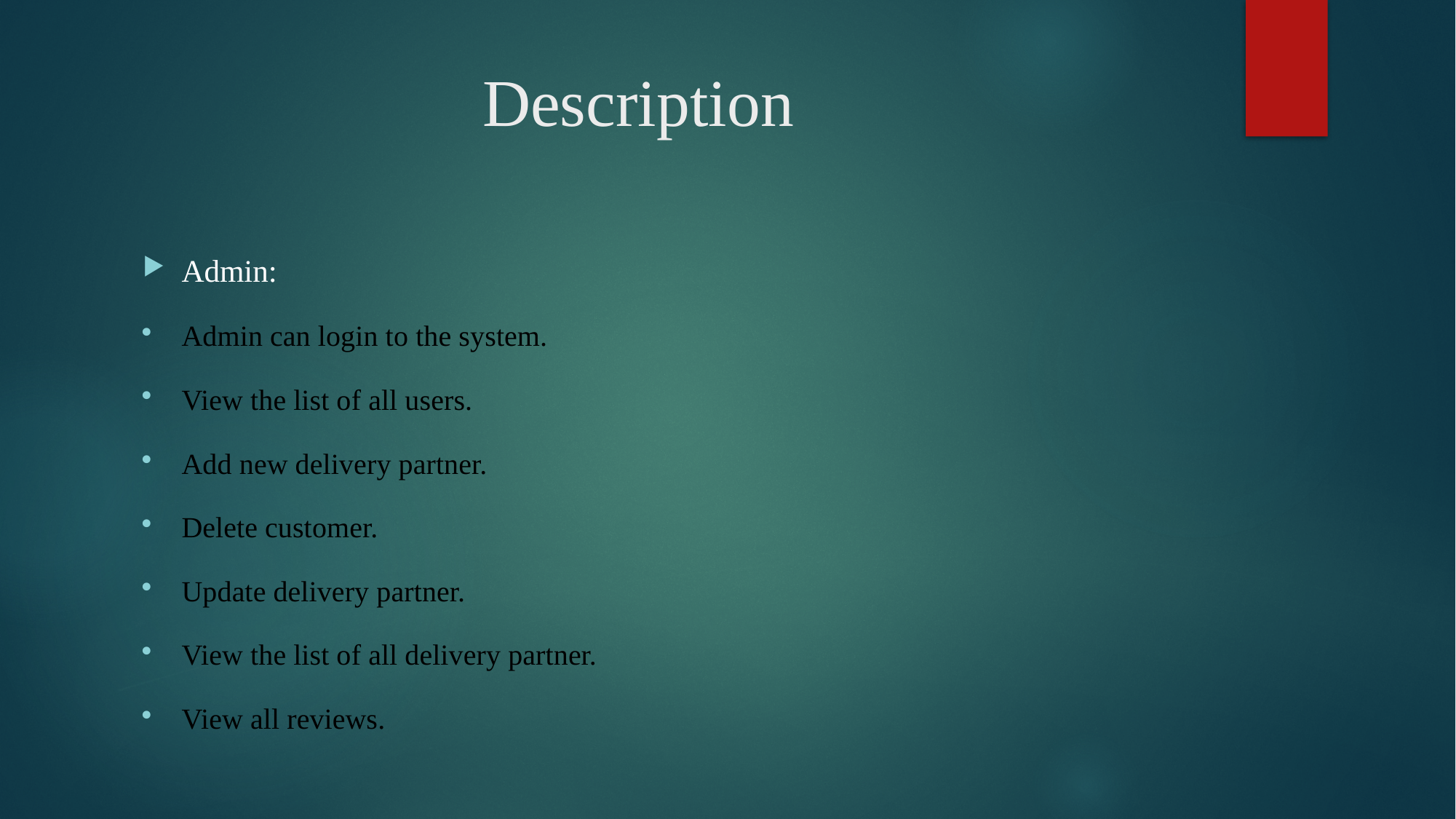

# Description
Admin:
Admin can login to the system.
View the list of all users.
Add new delivery partner.
Delete customer.
Update delivery partner.
View the list of all delivery partner.
View all reviews.